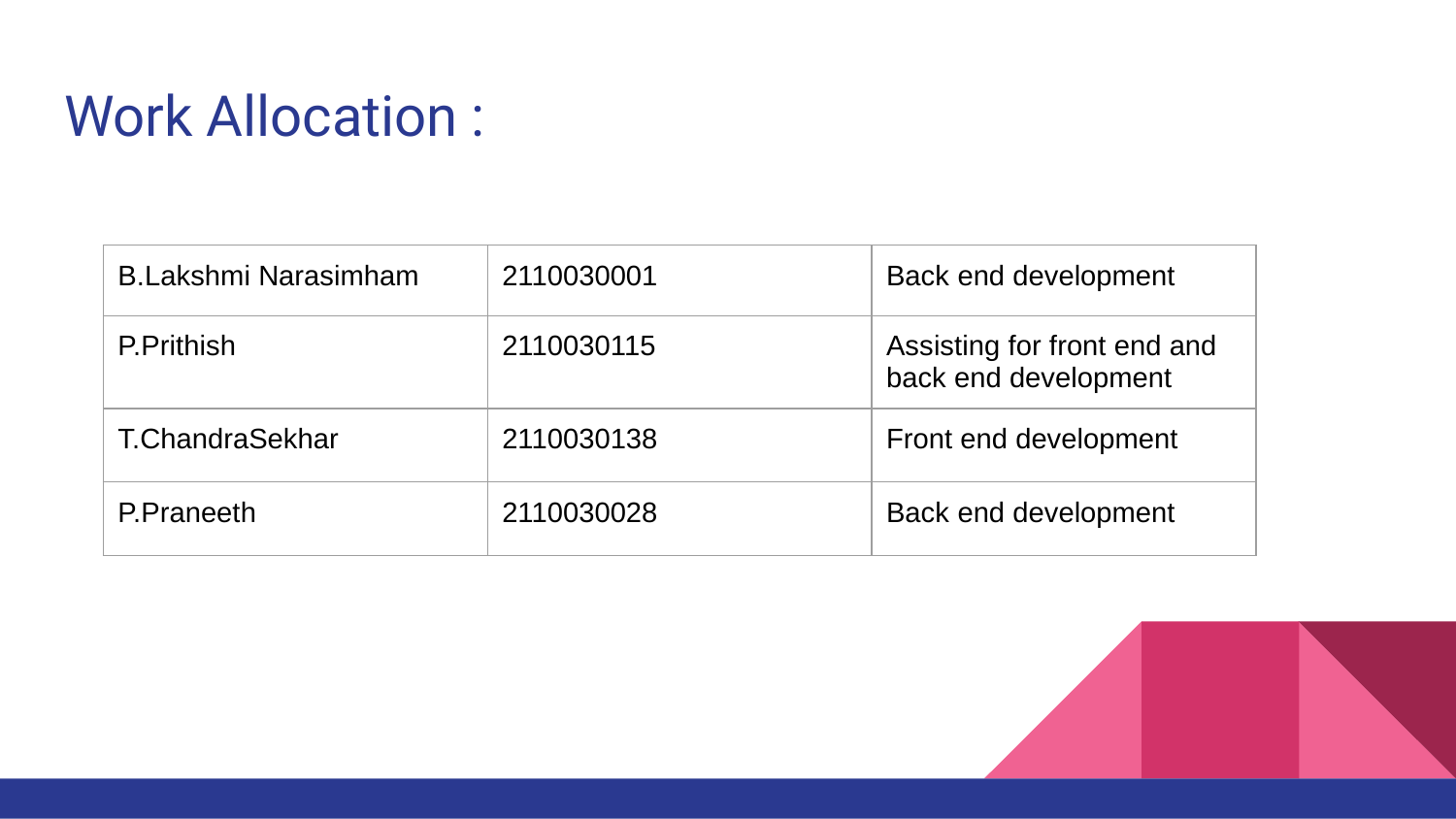

# Work Allocation :
| B.Lakshmi Narasimham | 2110030001 | Back end development |
| --- | --- | --- |
| P.Prithish | 2110030115 | Assisting for front end and back end development |
| T.ChandraSekhar | 2110030138 | Front end development |
| P.Praneeth | 2110030028 | Back end development |